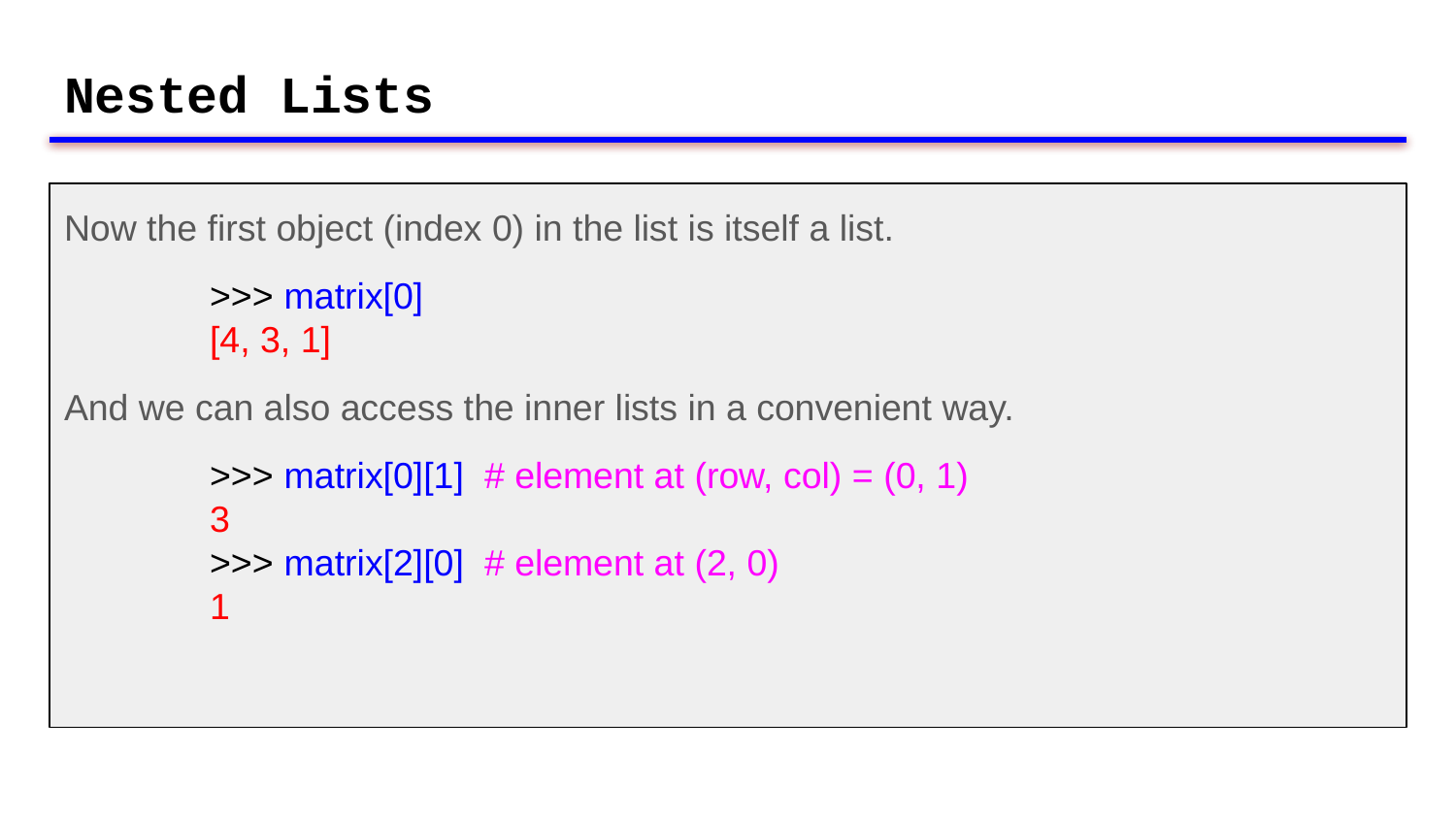

# Nested Lists
Now the first object (index 0) in the list is itself a list.
	>>> matrix[0]
	[4, 3, 1]
And we can also access the inner lists in a convenient way.
	>>> matrix[0][1]  # element at (row, col) = (0, 1)
	3
	>>> matrix[2][0]  # element at (2, 0)
	1